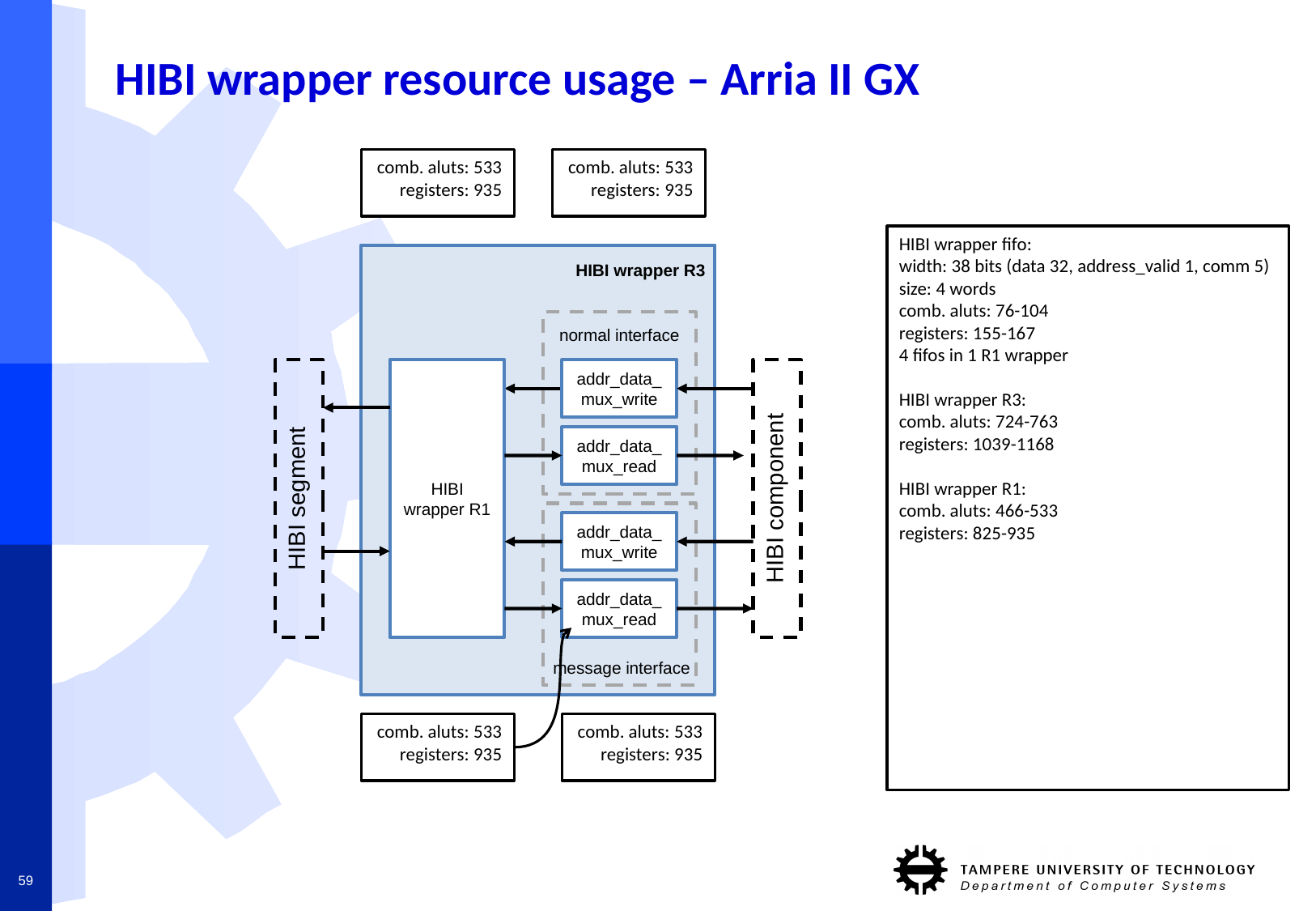

# HIBI wrapper resource usage – Arria II GX
comb. aluts: 533
registers: 935
comb. aluts: 533
registers: 935
HIBI wrapper fifo:
width: 38 bits (data 32, address_valid 1, comm 5)
size: 4 words
comb. aluts: 76-104
registers: 155-167
4 fifos in 1 R1 wrapper

HIBI wrapper R3:
comb. aluts: 724-763
registers: 1039-1168

HIBI wrapper R1:
comb. aluts: 466-533
registers: 825-935

HIBI wrapper R3

normal interface
HIBI wrapper R1
addr_data_mux_write
addr_data_mux_read
HIBI segment
HIBI component

addr_data_mux_write
addr_data_mux_read
message interface
comb. aluts: 533
registers: 935
comb. aluts: 533
registers: 935
59